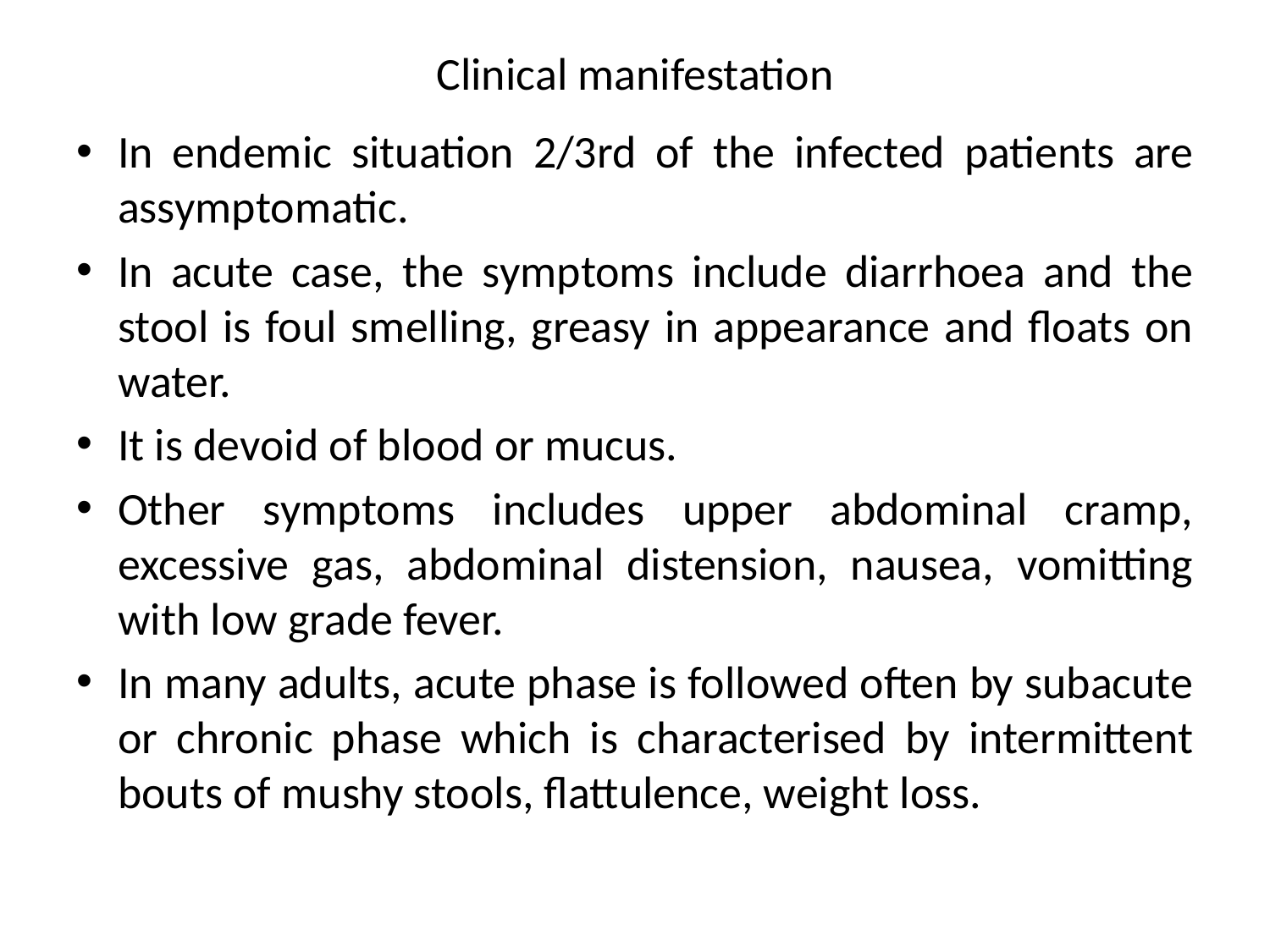

# Clinical manifestation
In endemic situation 2/3rd of the infected patients are assymptomatic.
In acute case, the symptoms include diarrhoea and the stool is foul smelling, greasy in appearance and floats on water.
It is devoid of blood or mucus.
Other symptoms includes upper abdominal cramp, excessive gas, abdominal distension, nausea, vomitting with low grade fever.
In many adults, acute phase is followed often by subacute or chronic phase which is characterised by intermittent bouts of mushy stools, flattulence, weight loss.